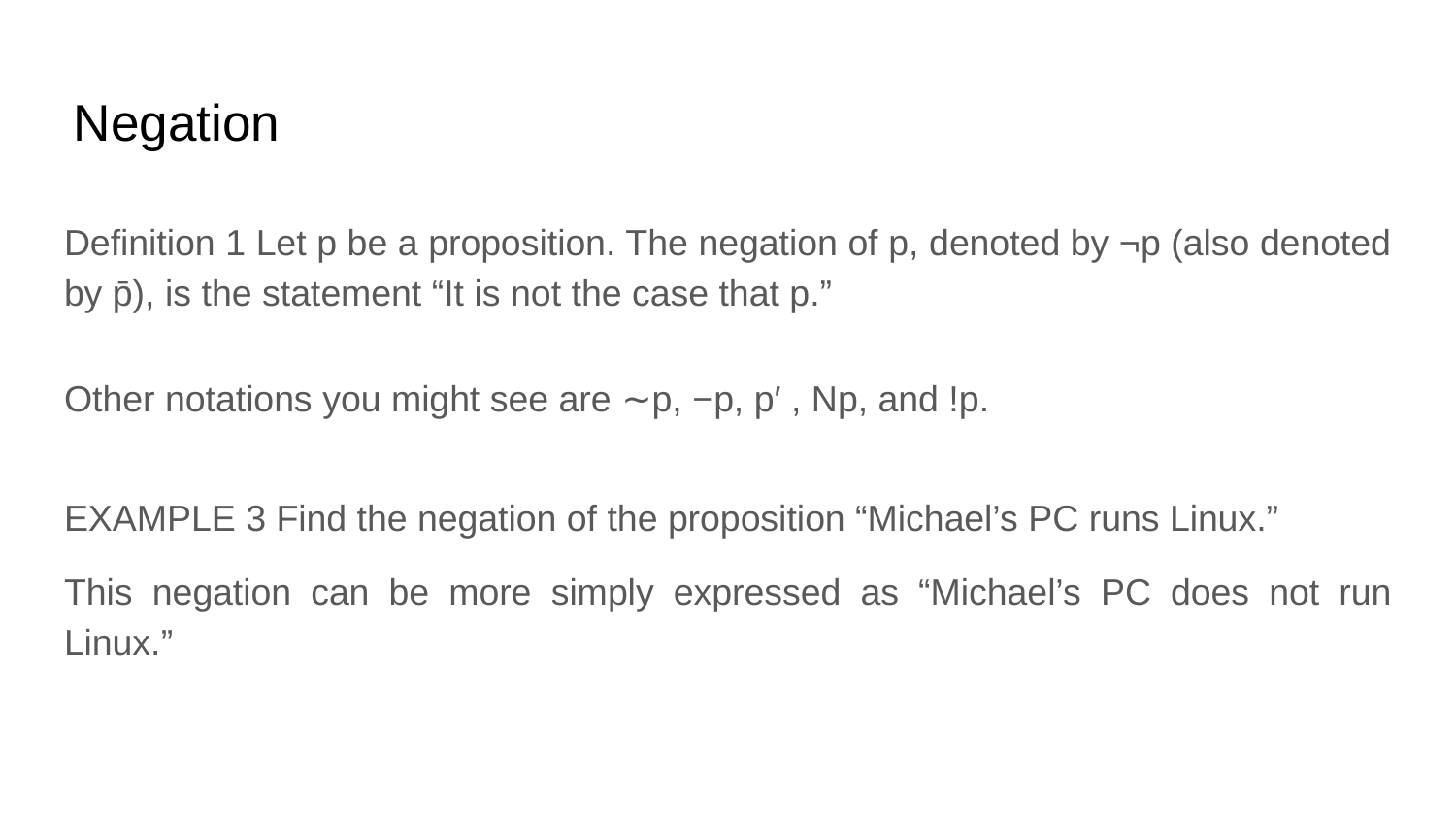

# Negation
Definition 1 Let p be a proposition. The negation of p, denoted by ¬p (also denoted by p̄), is the statement “It is not the case that p.”

Other notations you might see are ∼p, −p, p′ , Np, and !p.

EXAMPLE 3 Find the negation of the proposition “Michael’s PC runs Linux.”
This negation can be more simply expressed as “Michael’s PC does not run Linux.”